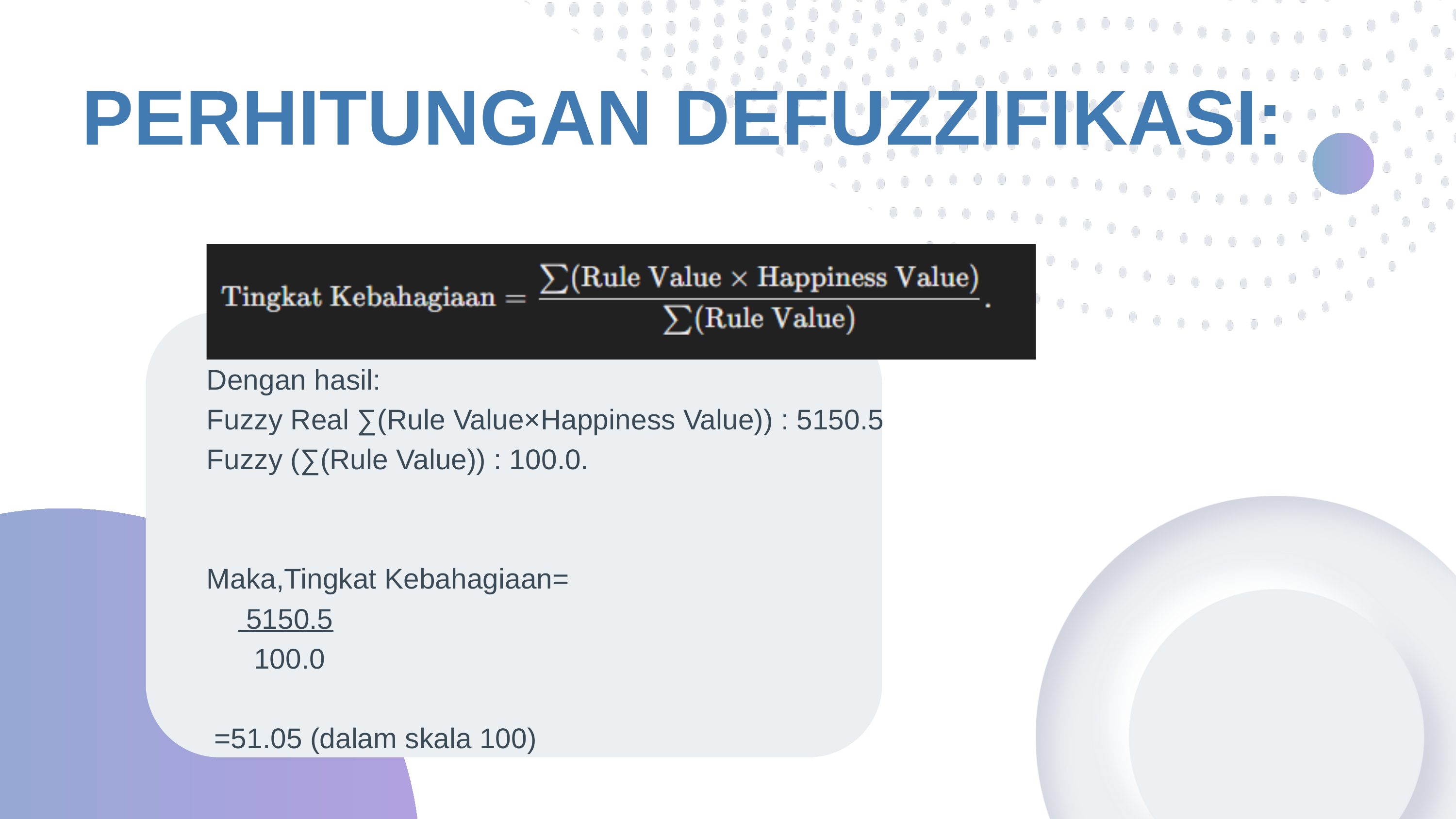

PERHITUNGAN DEFUZZIFIKASI:

Dengan hasil:
Fuzzy Real ∑(Rule Value×Happiness Value)) : 5150.5
Fuzzy (∑(Rule Value)) : 100.0.

Maka,Tingkat Kebahagiaan=
     5150.5
      100.0

 =51.05 (dalam skala 100)